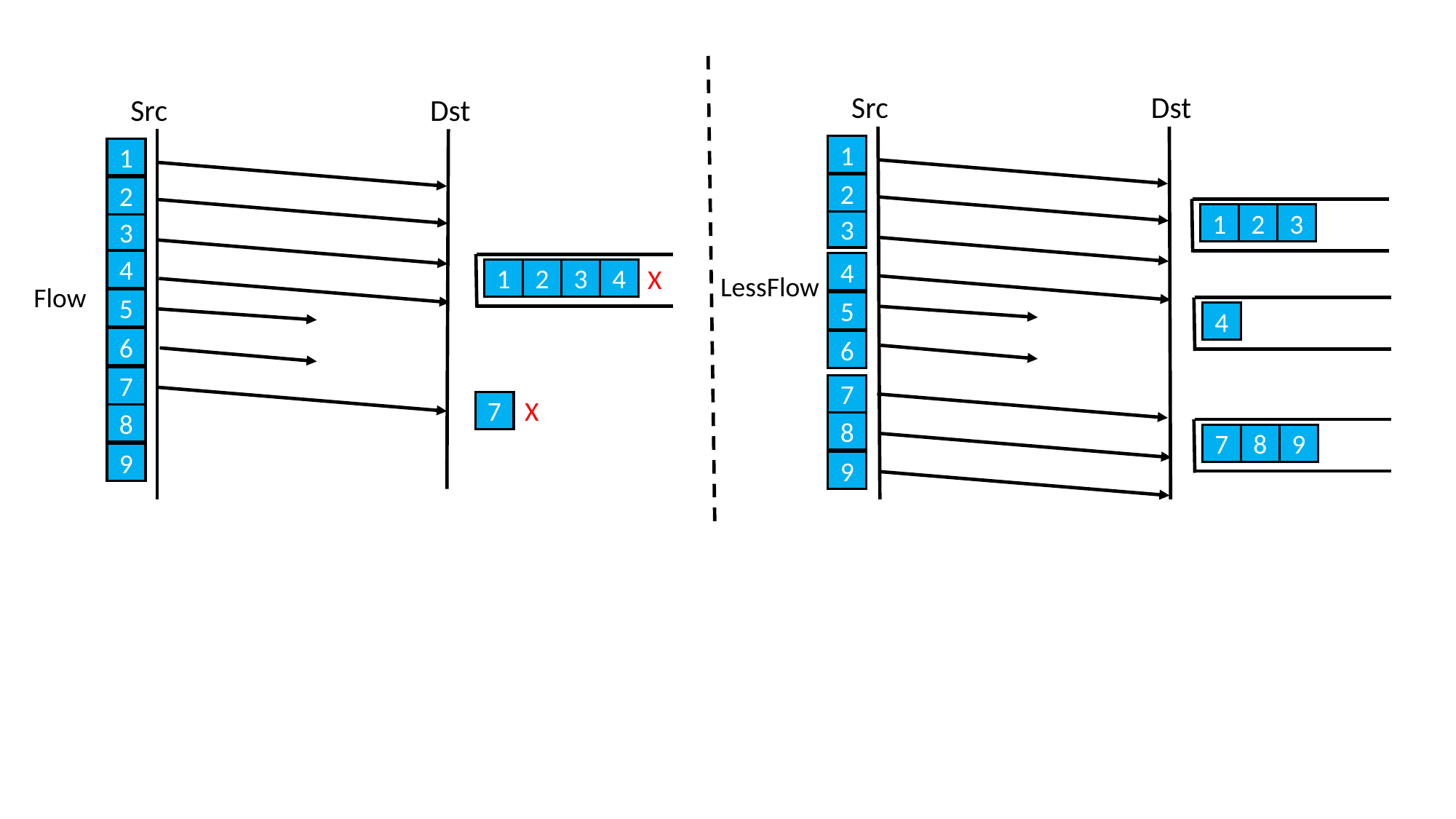

Src
Dst
Src
Dst
1
1
2
2
1
2
3
3
3
4
4
X
1
2
3
4
LessFlow
Flow
5
5
4
6
6
7
7
X
7
8
8
7
8
9
9
9